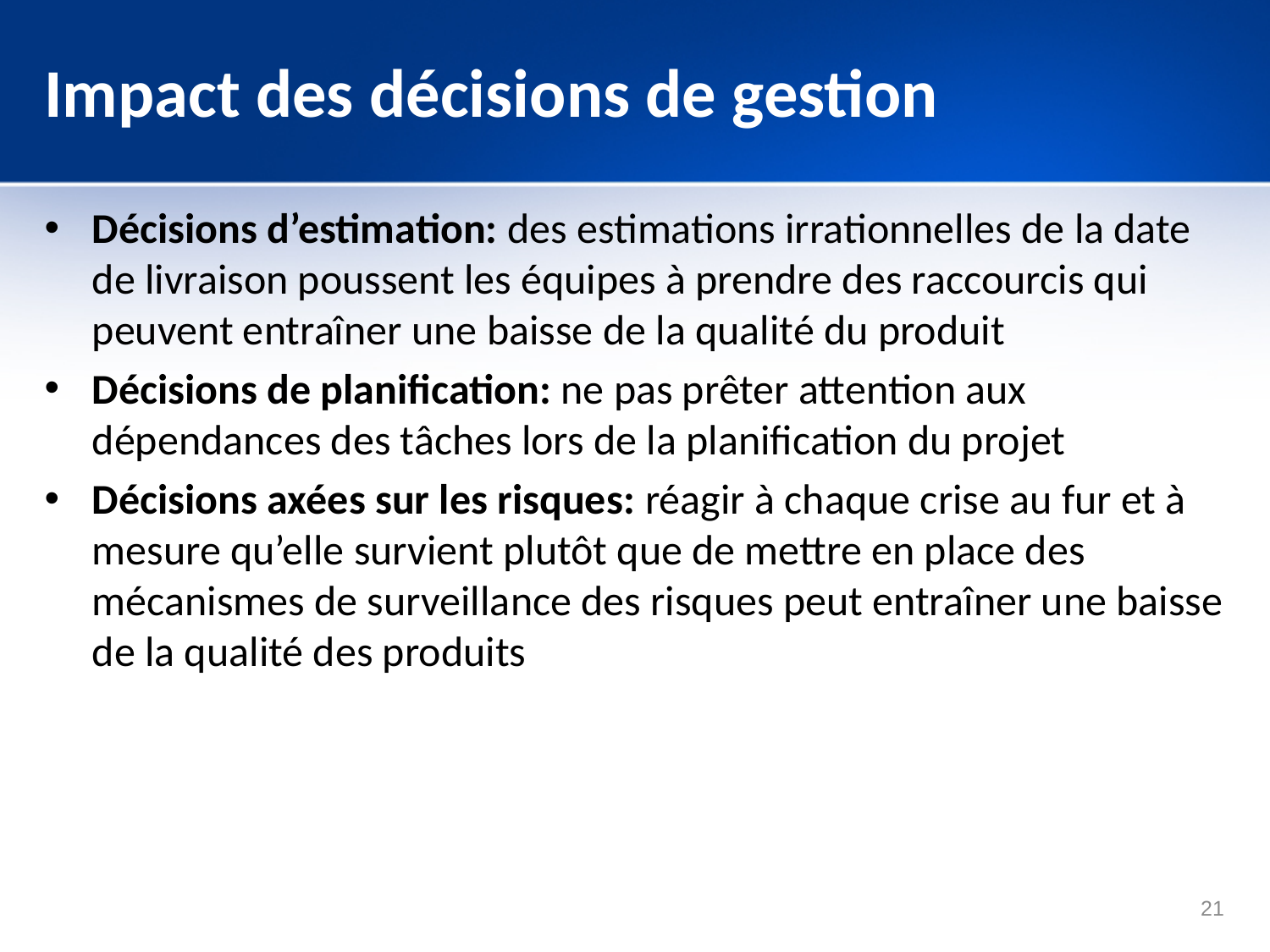

# Impact des décisions de gestion

Décisions d’estimation: des estimations irrationnelles de la date de livraison poussent les équipes à prendre des raccourcis qui peuvent entraîner une baisse de la qualité du produit
Décisions de planification: ne pas prêter attention aux dépendances des tâches lors de la planification du projet
Décisions axées sur les risques: réagir à chaque crise au fur et à mesure qu’elle survient plutôt que de mettre en place des mécanismes de surveillance des risques peut entraîner une baisse de la qualité des produits
21